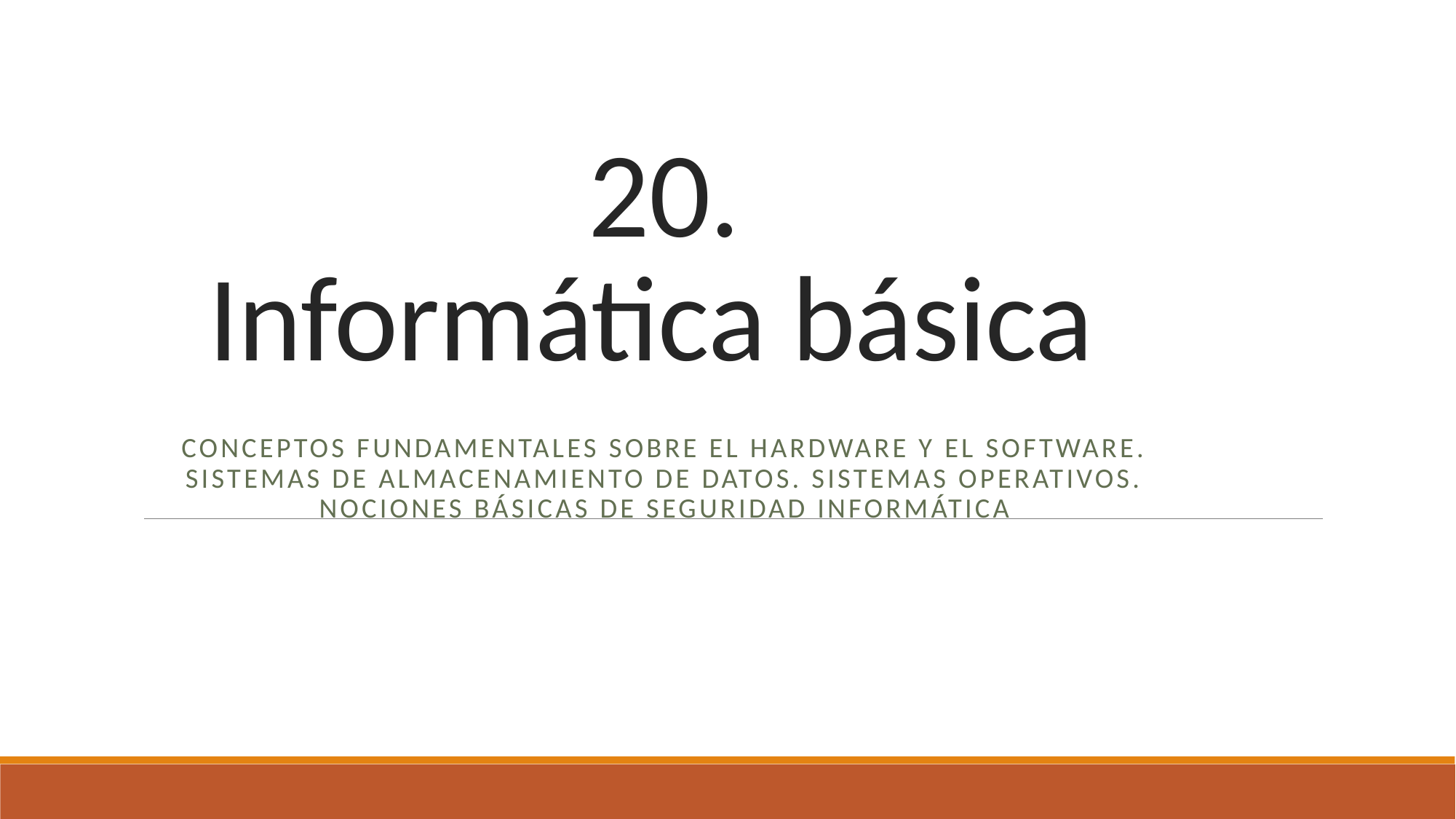

# 20. Informática básica
Conceptos fundamentales sobre el hardware y el software. Sistemas de almacenamiento de datos. Sistemas operativos. Nociones básicas de seguridad informática